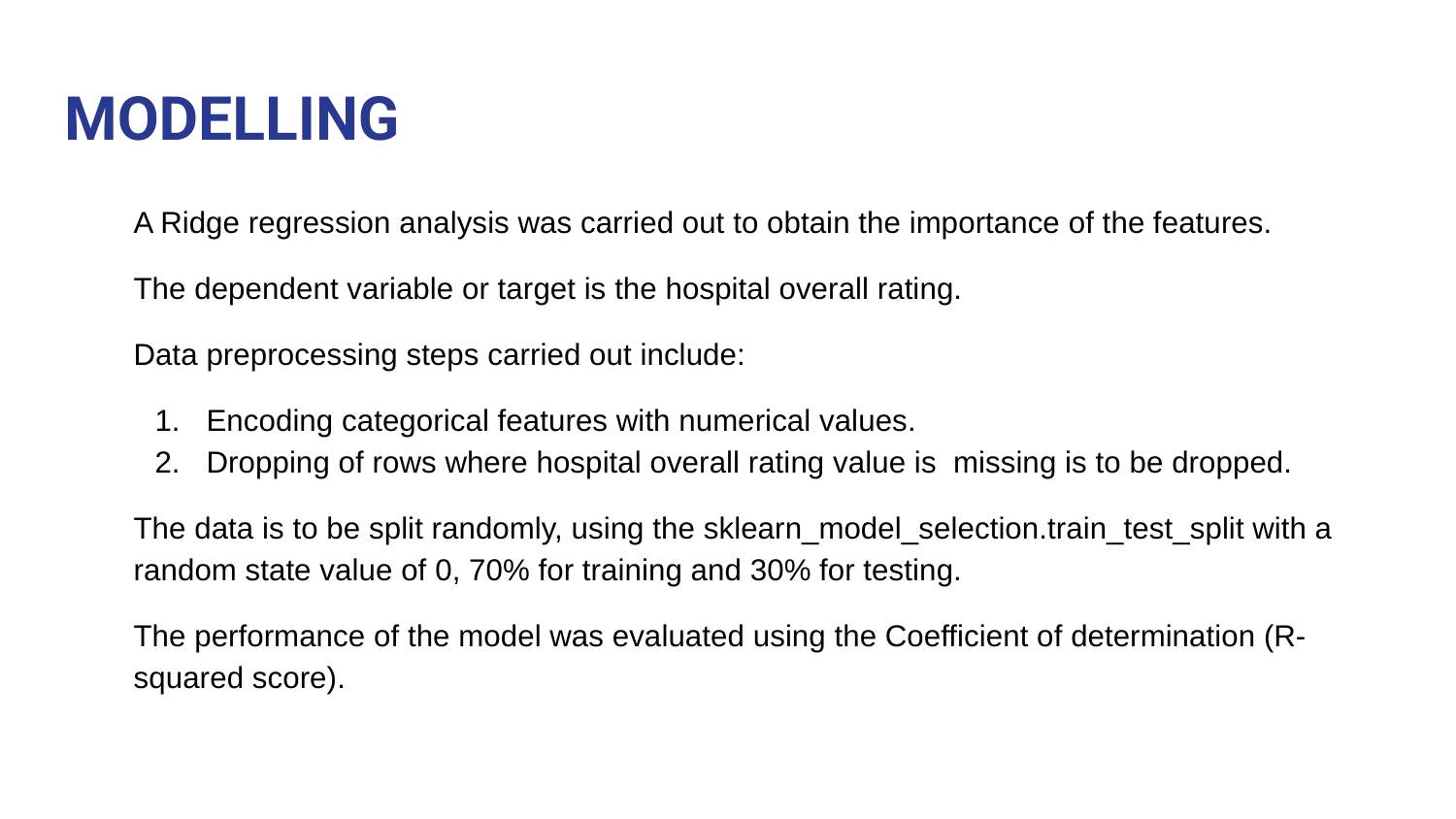

# MODELLING
A Ridge regression analysis was carried out to obtain the importance of the features.
The dependent variable or target is the hospital overall rating.
Data preprocessing steps carried out include:
Encoding categorical features with numerical values.
Dropping of rows where hospital overall rating value is  missing is to be dropped.
The data is to be split randomly, using the sklearn_model_selection.train_test_split with a random state value of 0, 70% for training and 30% for testing.
The performance of the model was evaluated using the Coefficient of determination (R-squared score).